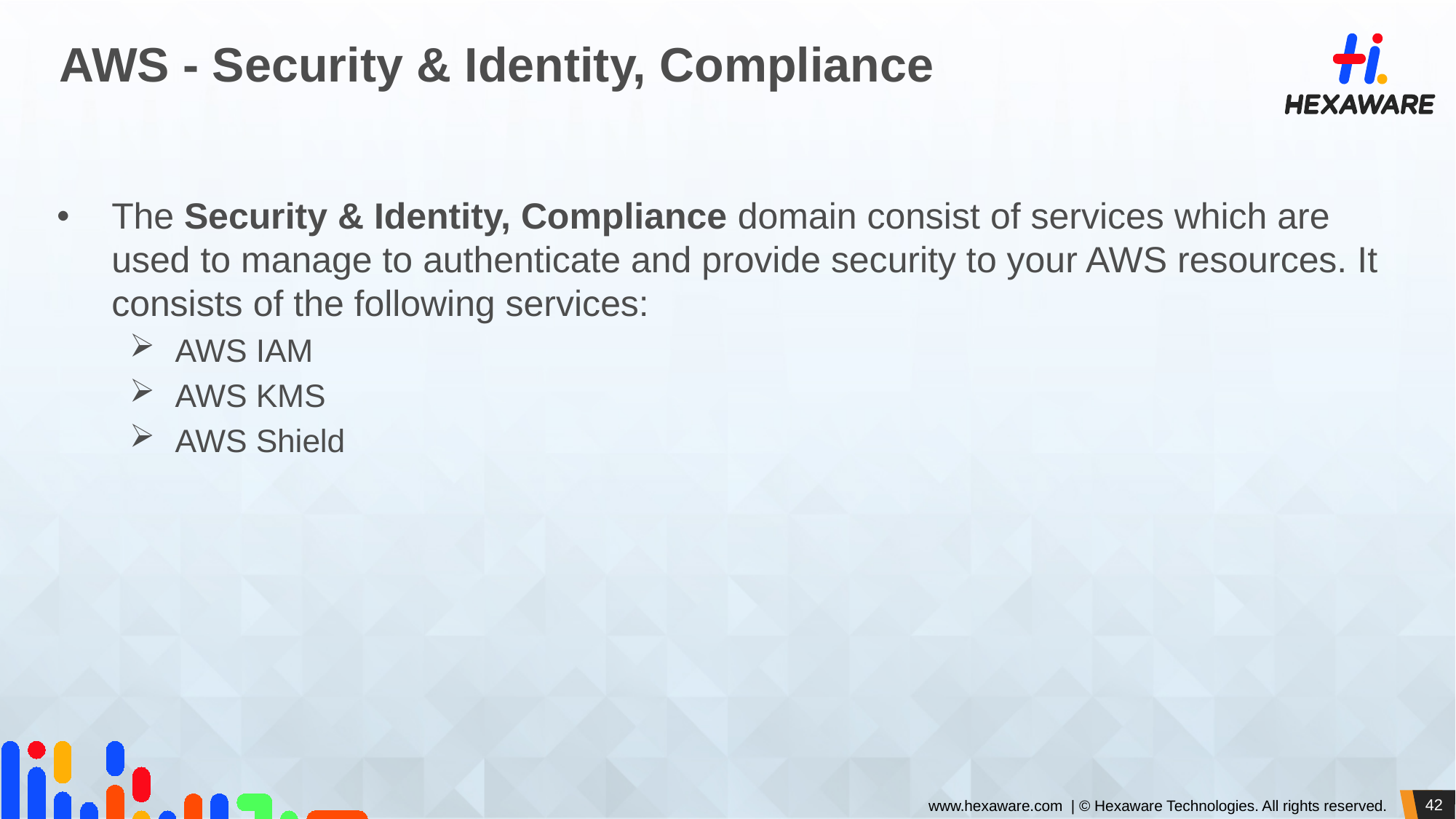

# AWS - Security & Identity, Compliance
The Security & Identity, Compliance domain consist of services which are used to manage to authenticate and provide security to your AWS resources. It consists of the following services:
AWS IAM
AWS KMS
AWS Shield